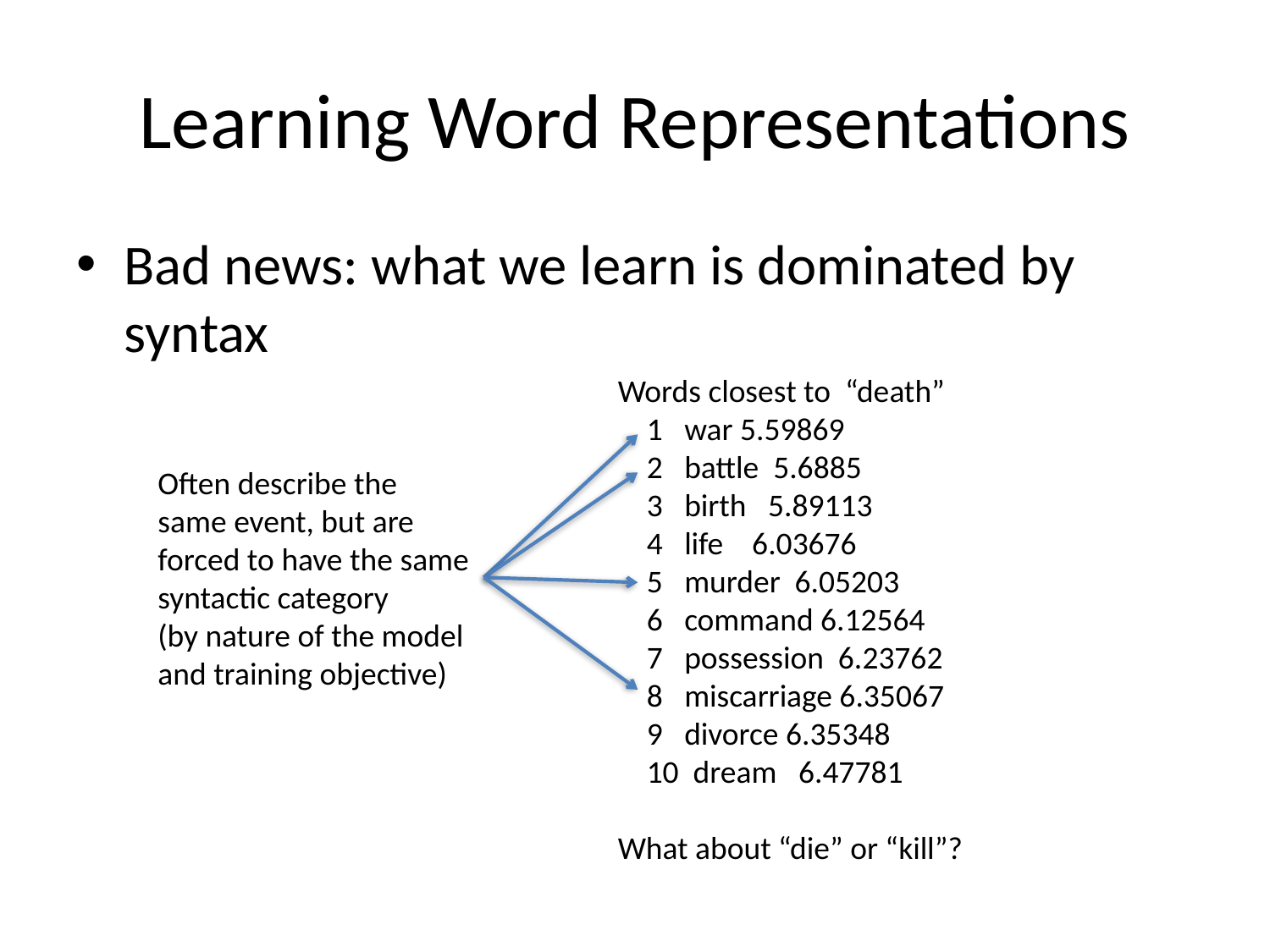

# Learning Word Representations
Bad news: what we learn is dominated by syntax
Words closest to  “death”
    1   war 5.59869
    2   battle  5.6885
    3   birth   5.89113
    4   life    6.03676
    5   murder  6.05203
    6   command 6.12564
    7   possession  6.23762
    8   miscarriage 6.35067
    9   divorce 6.35348
    10  dream   6.47781

What about “die” or “kill”?
Often describe the same event, but are forced to have the same syntactic category
(by nature of the model and training objective)